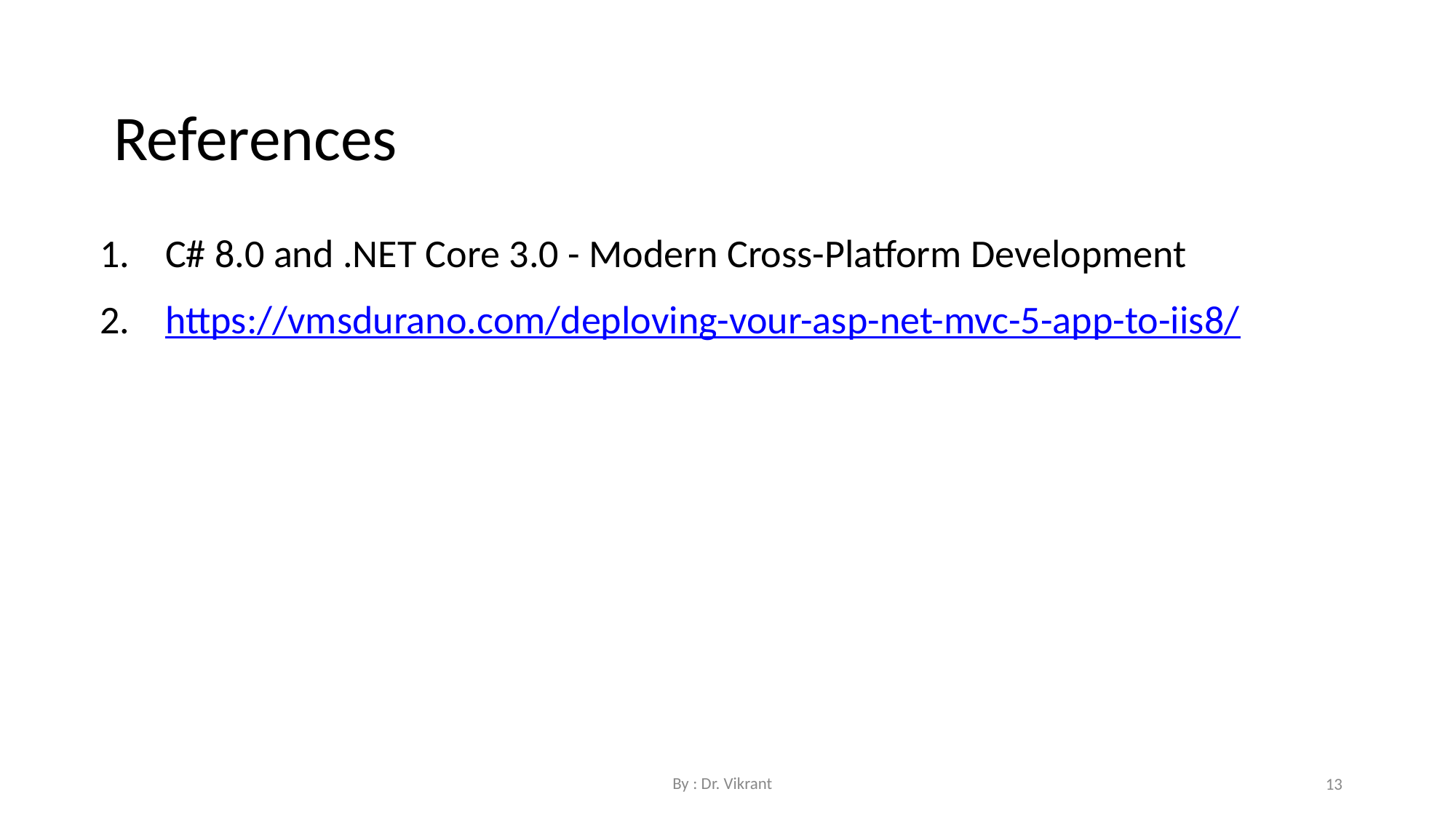

References
1.    C# 8.0 and .NET Core 3.0 - Modern Cross-Platform Development
2.    https://vmsdurano.com/deploving-vour-asp-net-mvc-5-app-to-iis8/
By : Dr. Vikrant
13